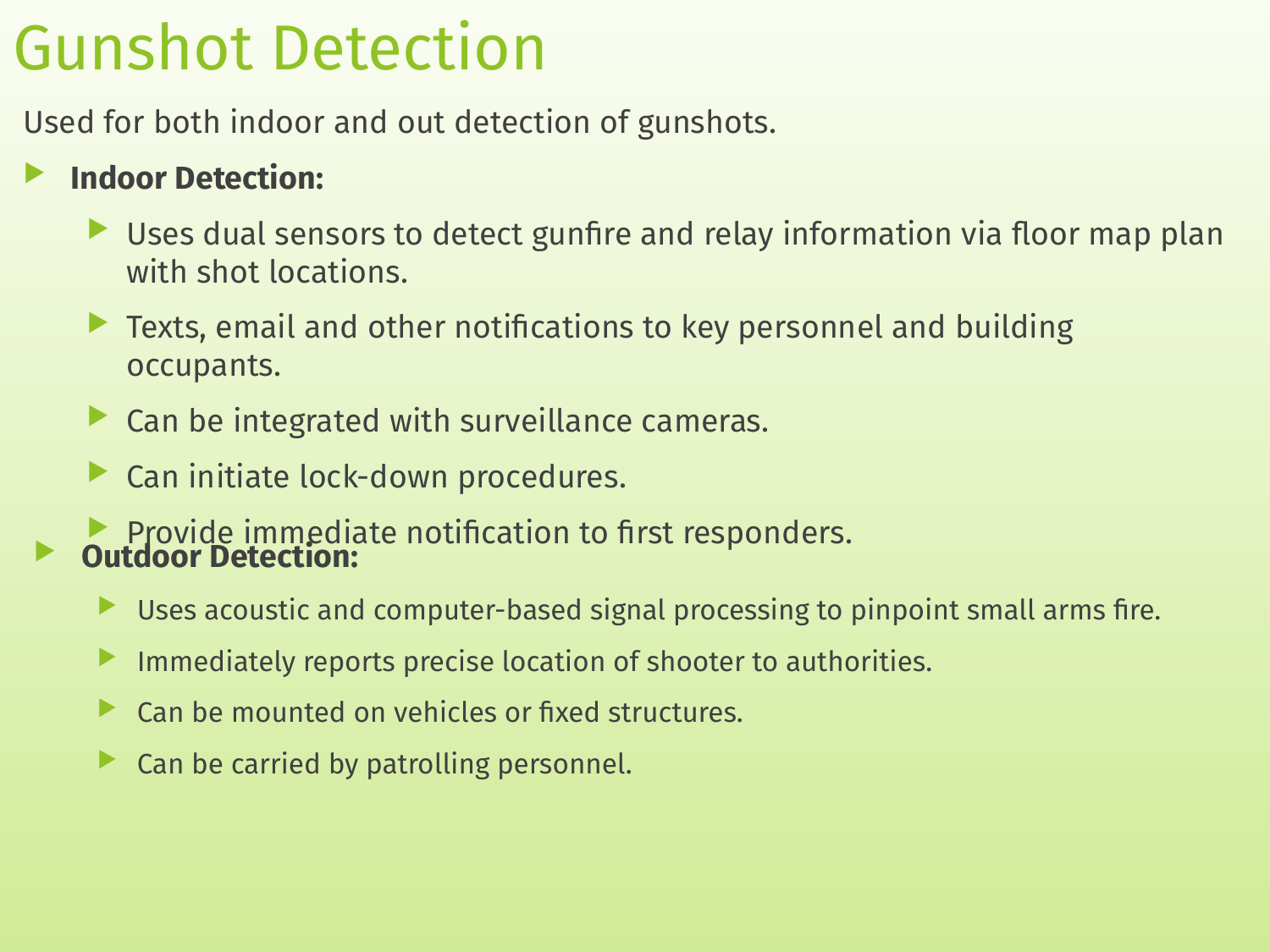

# Gunshot Detection
Used for both indoor and out detection of gunshots.
Indoor Detection:
Uses dual sensors to detect gunfire and relay information via floor map plan with shot locations.
Texts, email and other notifications to key personnel and building occupants.
Can be integrated with surveillance cameras.
Can initiate lock-down procedures.
Provide immediate notification to first responders.

Outdoor Detection:
Uses acoustic and computer-based signal processing to pinpoint small arms fire.
Immediately reports precise location of shooter to authorities.
Can be mounted on vehicles or fixed structures.
Can be carried by patrolling personnel.

11